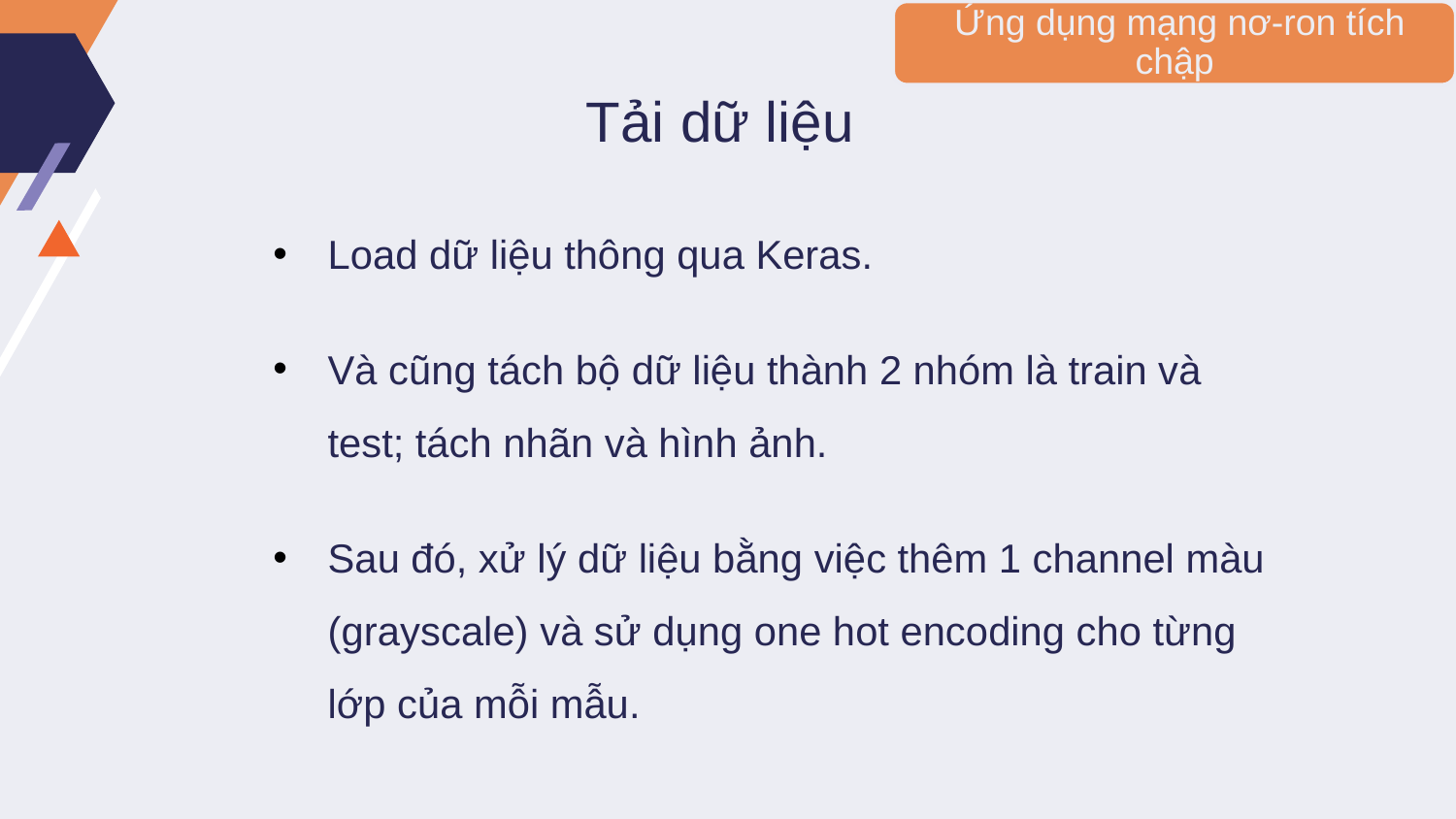

Ứng dụng mạng nơ-ron tích chập
# Tải dữ liệu
Load dữ liệu thông qua Keras.
Và cũng tách bộ dữ liệu thành 2 nhóm là train và test; tách nhãn và hình ảnh.

Sau đó, xử lý dữ liệu bằng việc thêm 1 channel màu (grayscale) và sử dụng one hot encoding cho từng lớp của mỗi mẫu.